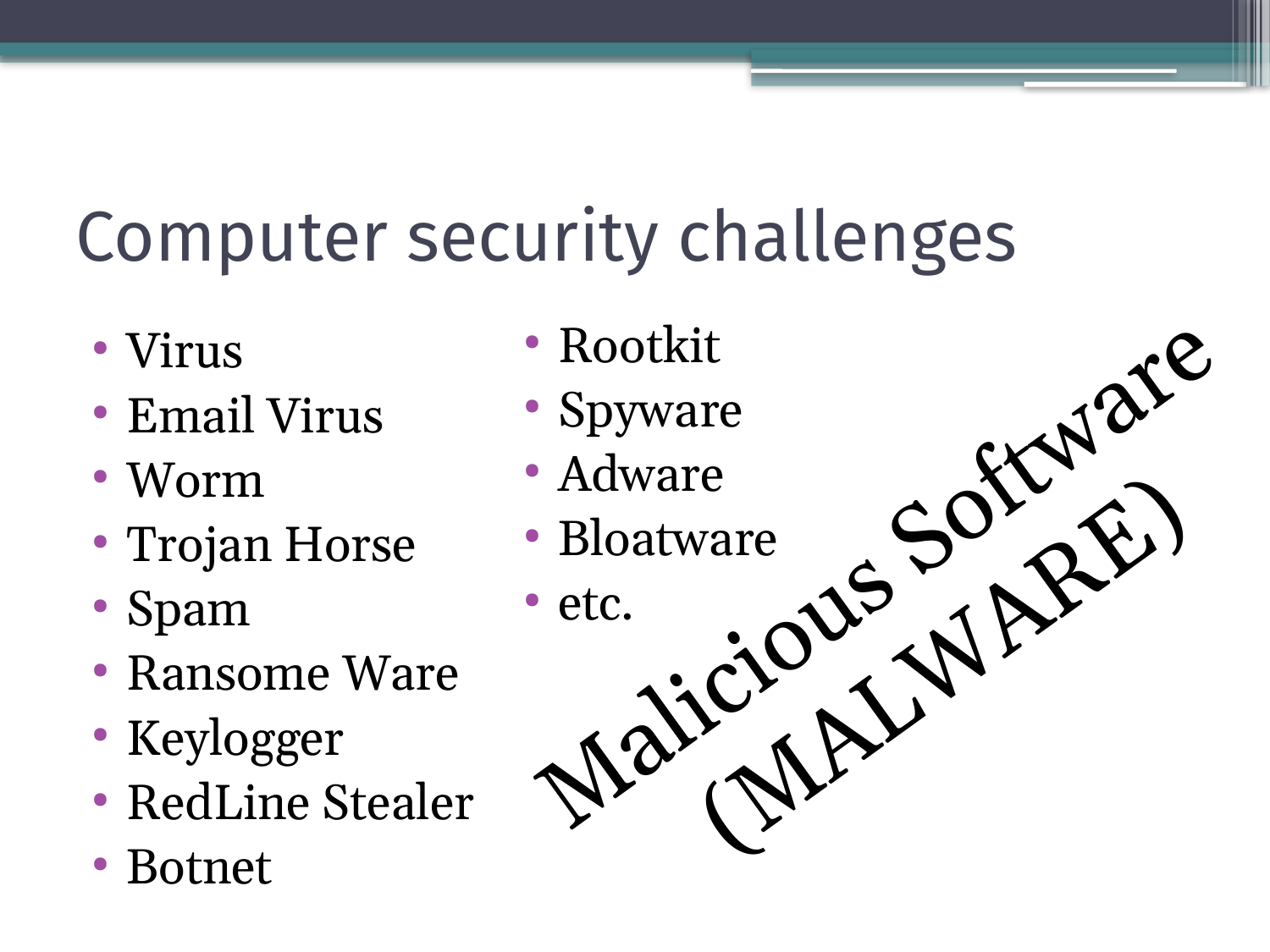

# Computer security challenges
Rootkit
Spyware
Adware
Bloatware
etc.
Virus
Email Virus
Worm
Trojan Horse
Spam
Ransome Ware
Keylogger
RedLine Stealer
Botnet
Malicious Software
(MALWARE)